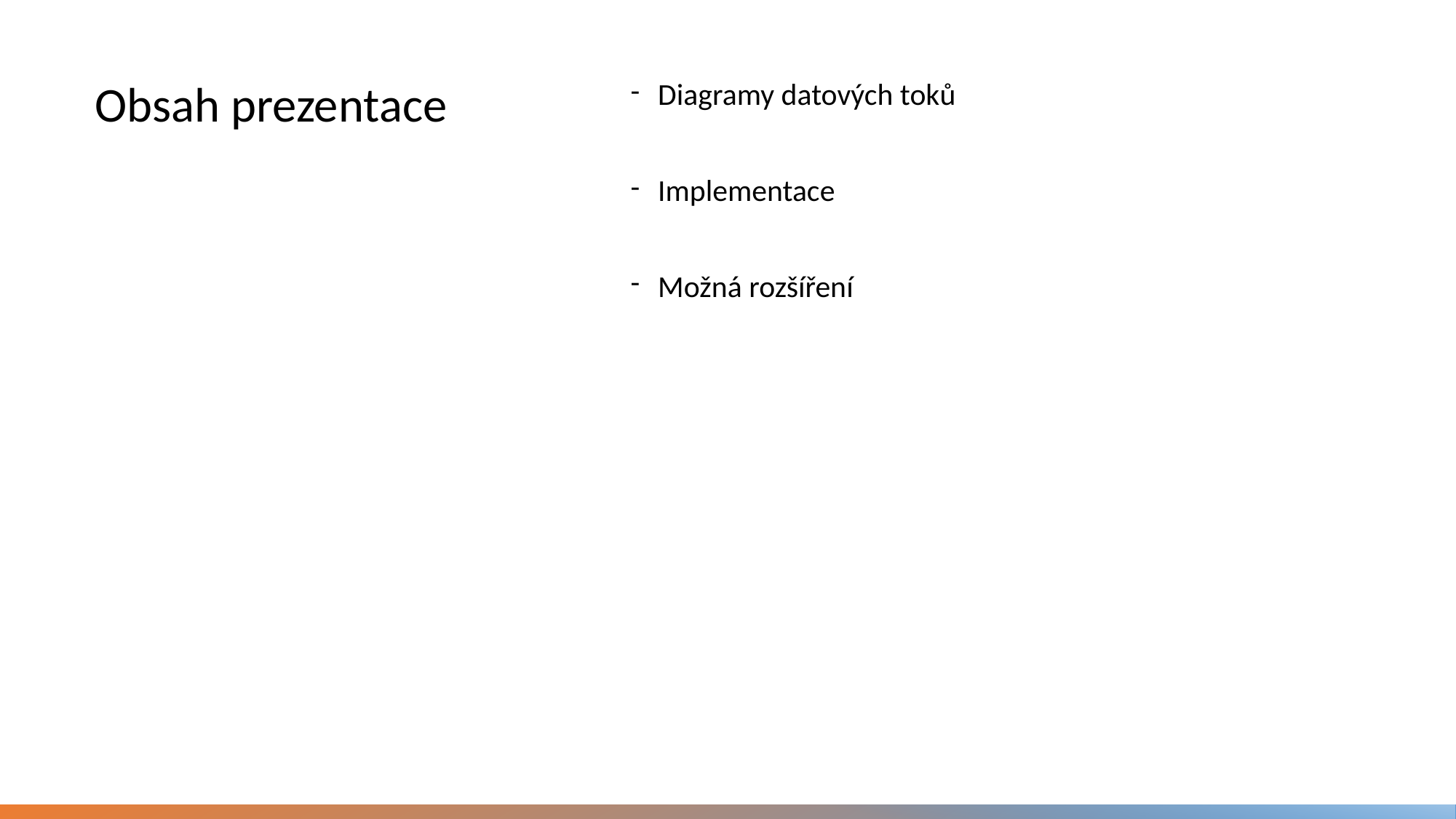

Diagramy datových toků

Implementace

Možná rozšíření
# Obsah prezentace